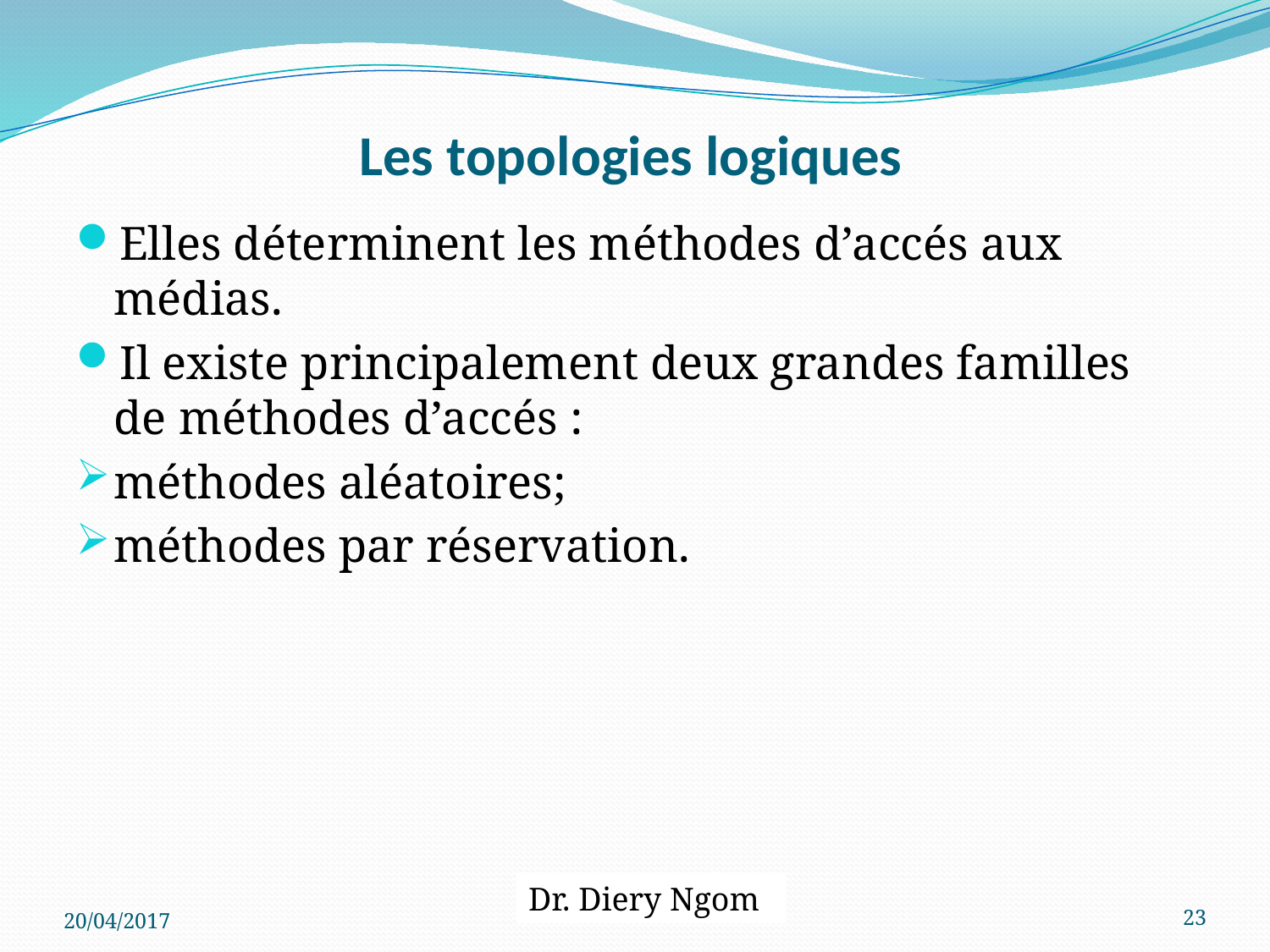

# Les topologies logiques
Elles déterminent les méthodes d’accés aux médias.
Il existe principalement deux grandes familles de méthodes d’accés :
méthodes aléatoires;
méthodes par réservation.
Dr. Diery Ngom
20/04/2017
23